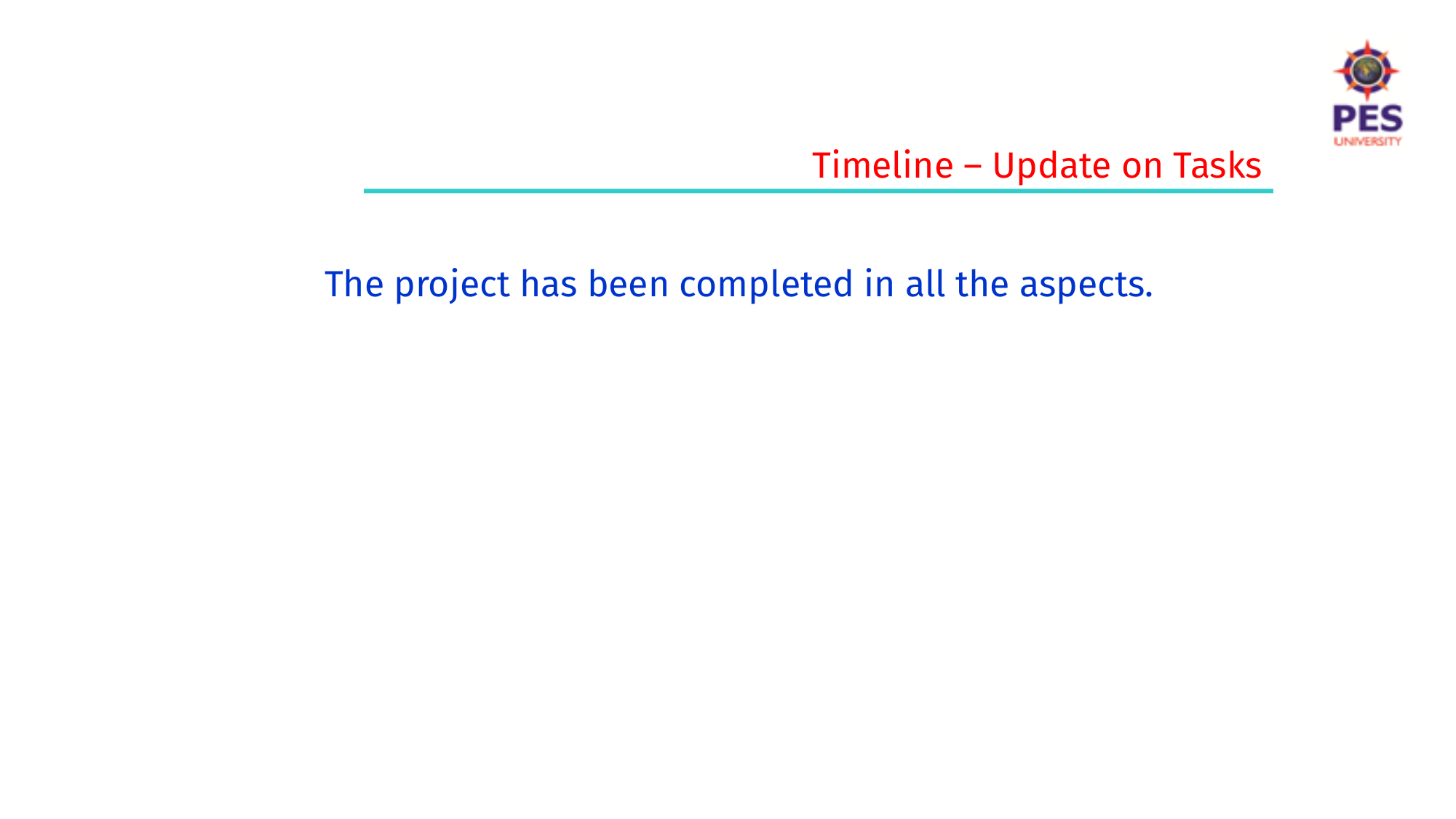

Timeline – Update on Tasks

The project has been completed in all the aspects.